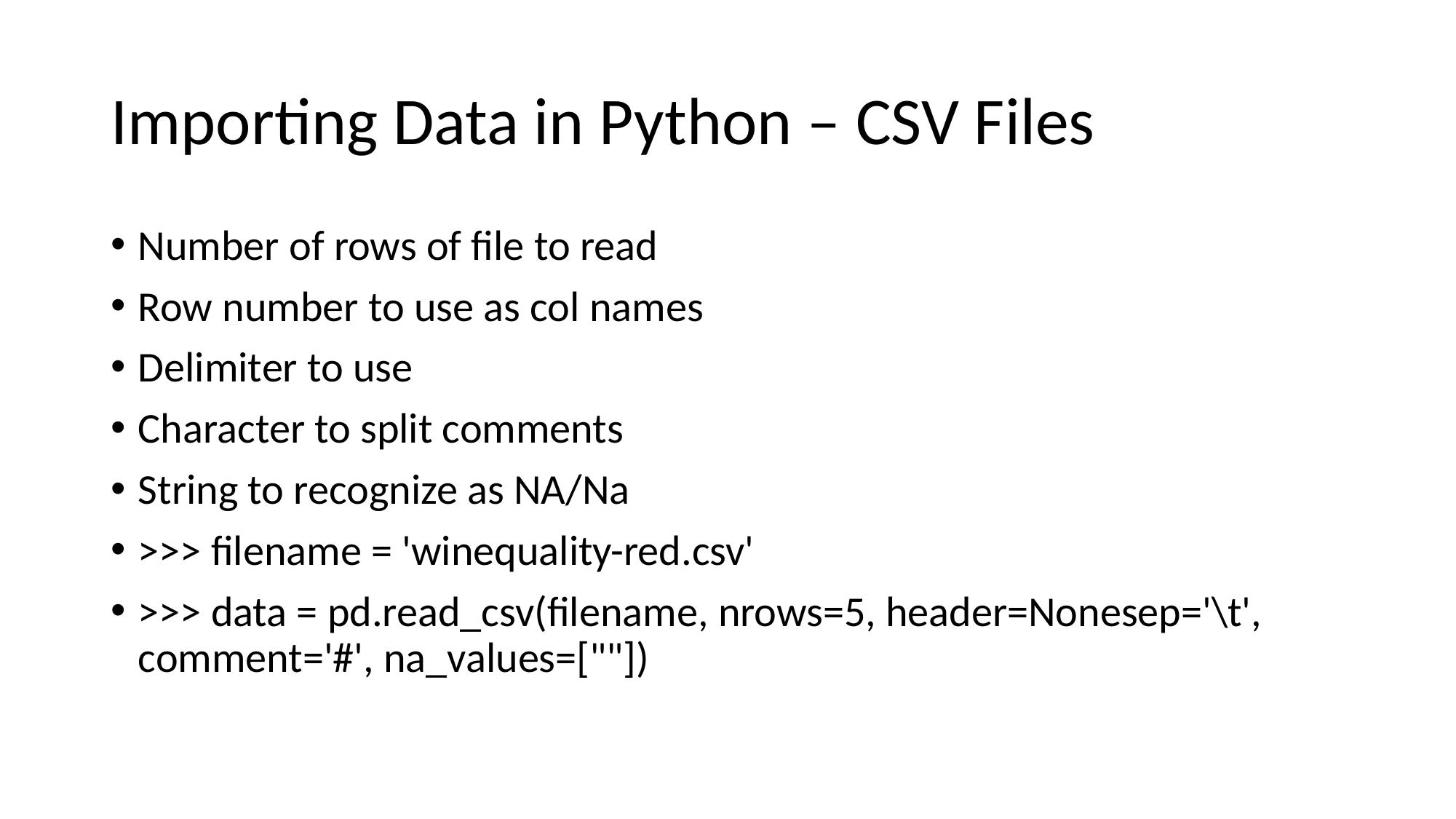

# Importing Data in Python – CSV Files
Number of rows of file to read
Row number to use as col names
Delimiter to use
Character to split comments
String to recognize as NA/Na
>>> filename = 'winequality-red.csv'
>>> data = pd.read_csv(filename, nrows=5, header=Nonesep='\t', comment='#', na_values=[""])